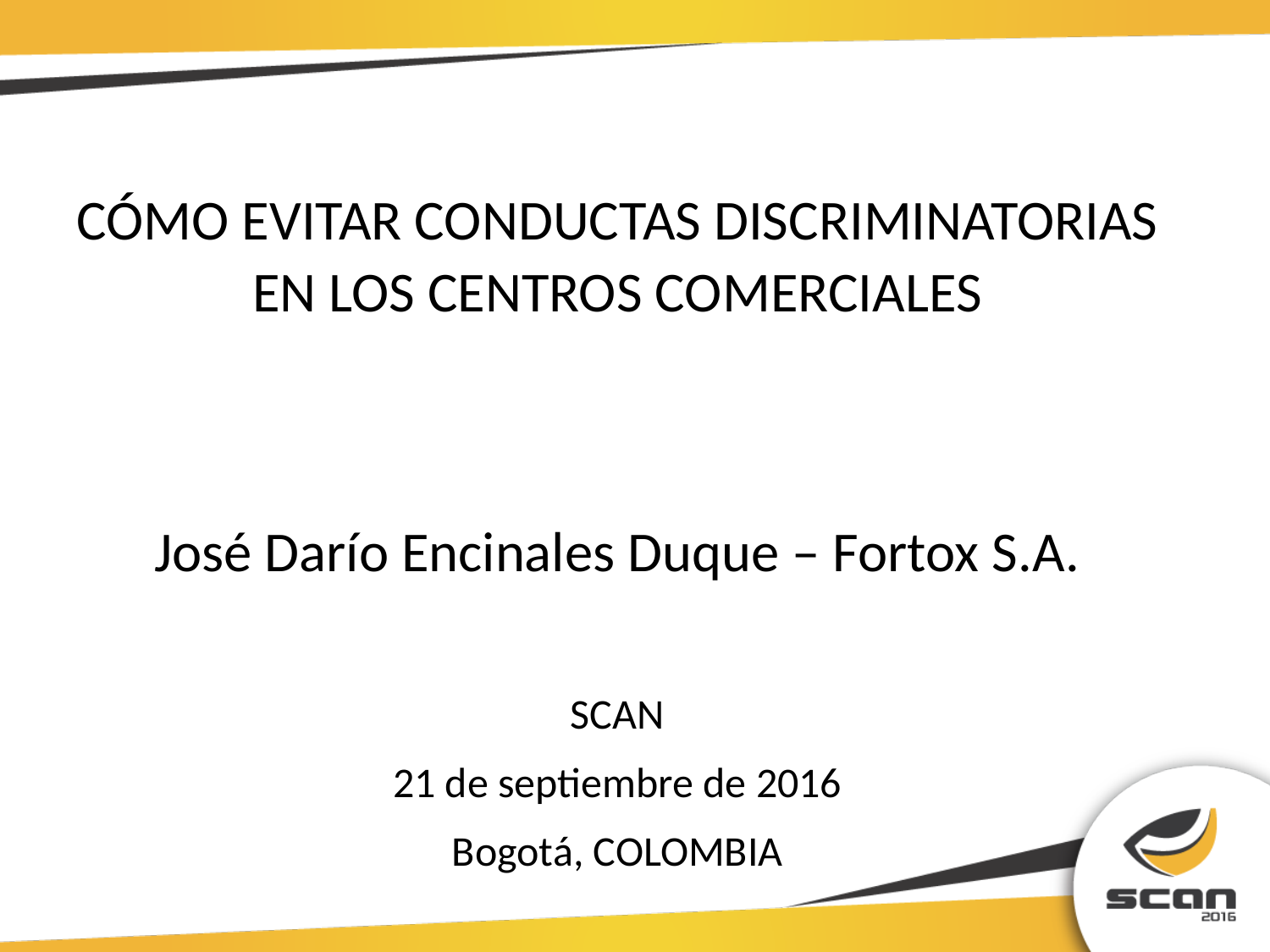

CÓMO EVITAR CONDUCTAS DISCRIMINATORIAS EN LOS CENTROS COMERCIALES

José Darío Encinales Duque – Fortox S.A.

SCAN
21 de septiembre de 2016
Bogotá, COLOMBIA